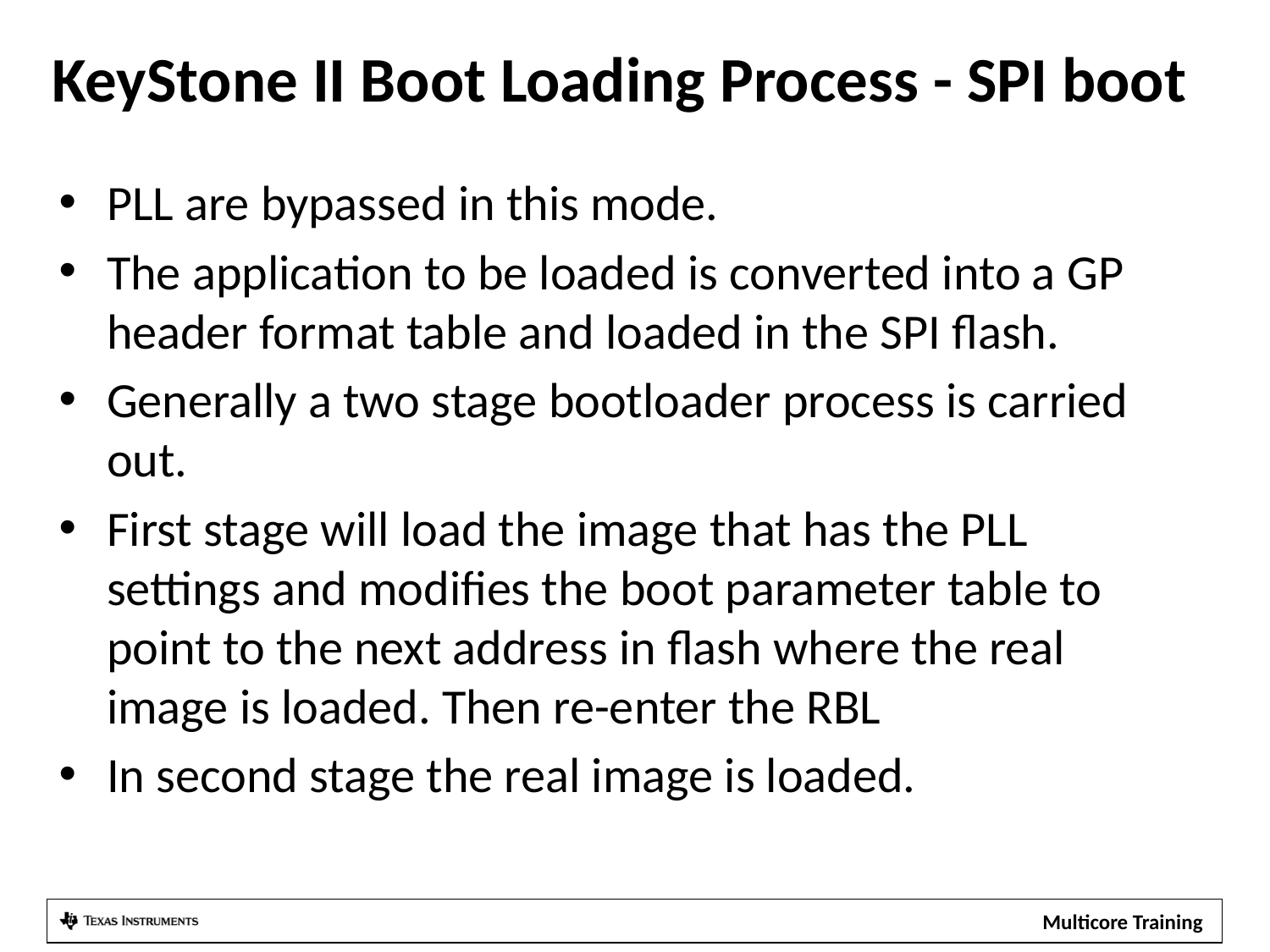

# KeyStone II Boot Loading Process - SPI boot
PLL are bypassed in this mode.
The application to be loaded is converted into a GP header format table and loaded in the SPI flash.
Generally a two stage bootloader process is carried out.
First stage will load the image that has the PLL settings and modifies the boot parameter table to point to the next address in flash where the real image is loaded. Then re-enter the RBL
In second stage the real image is loaded.